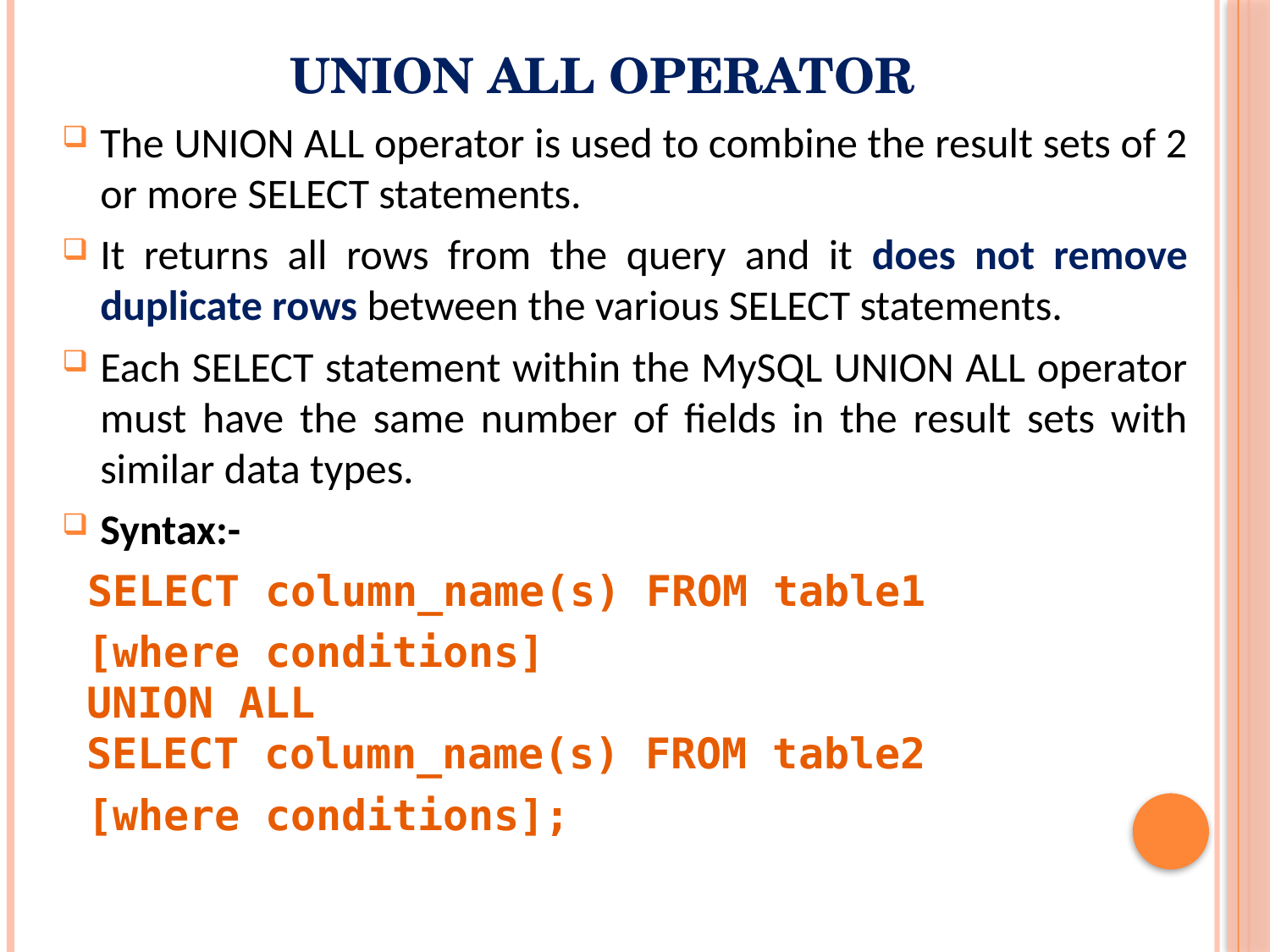

# Union all operator
The UNION ALL operator is used to combine the result sets of 2 or more SELECT statements.
It returns all rows from the query and it does not remove duplicate rows between the various SELECT statements.
Each SELECT statement within the MySQL UNION ALL operator must have the same number of fields in the result sets with similar data types.
Syntax:-
 SELECT column_name(s) FROM table1
 [where conditions]
UNION ALL
SELECT column_name(s) FROM table2
 [where conditions];